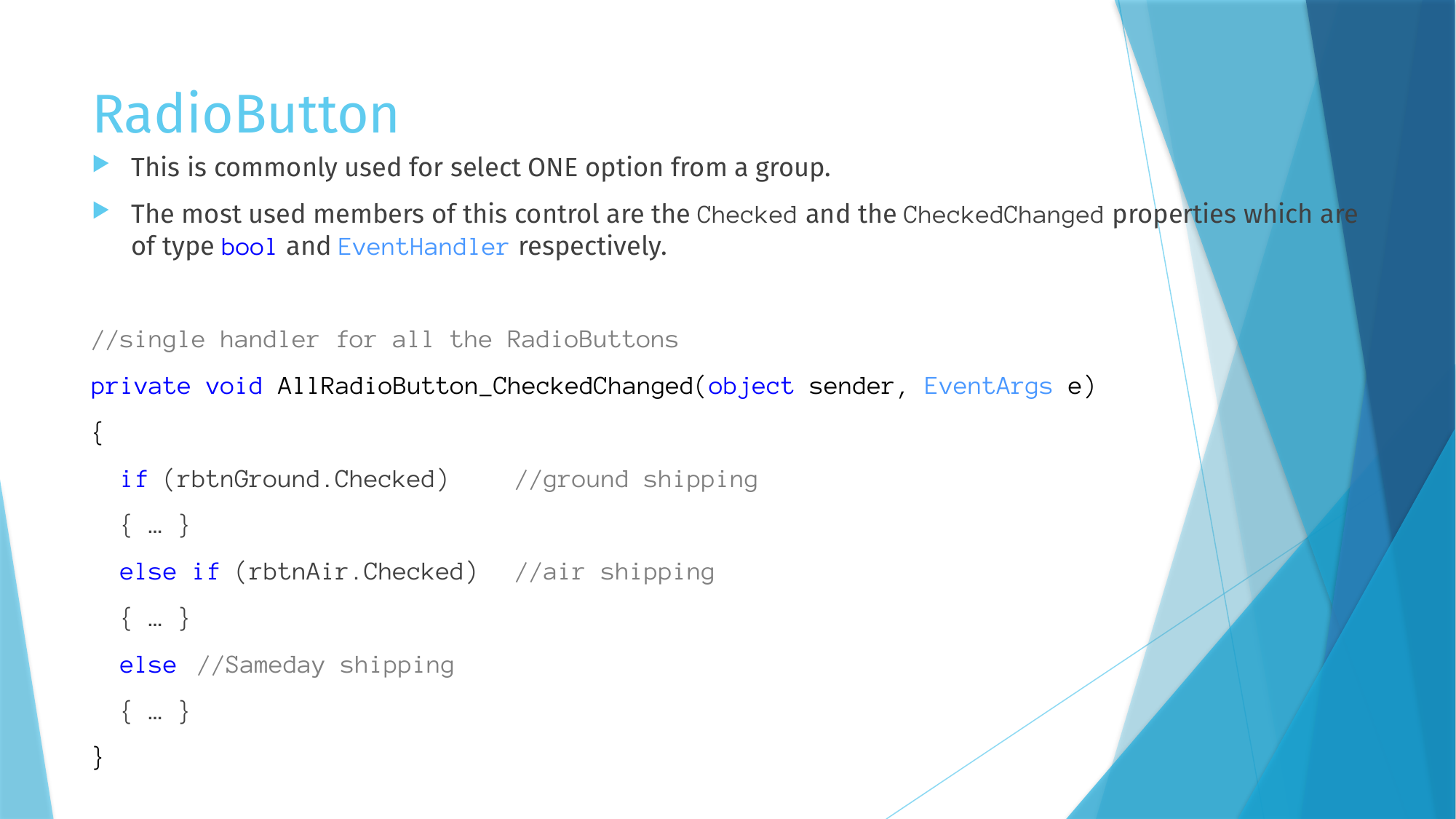

# RadioButton
This is commonly used for select ONE option from a group.
The most used members of this control are the Checked and the CheckedChanged properties which are of type bool and EventHandler respectively.

//single handler for all the RadioButtons
private void AllRadioButton_CheckedChanged(object sender, EventArgs e)
{
  if (rbtnGround.Checked)		//ground shipping
  { … }
  else if (rbtnAir.Checked)	//air shipping
  { … }
  else							//Sameday shipping
  { … }
}